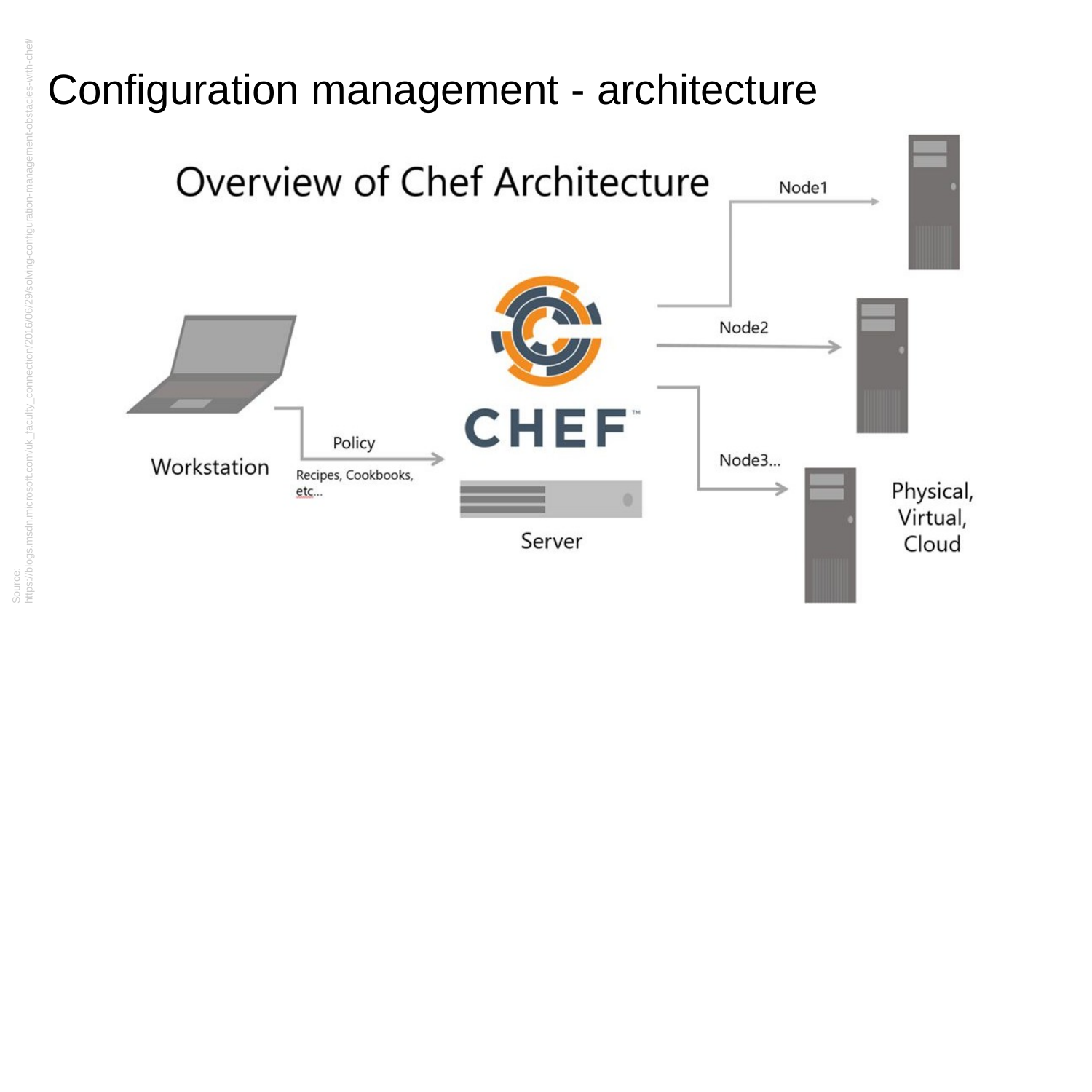

Source:
https://blogs.msdn.microsoft.com/uk_faculty_connection/2016/06/29/solving-configuration-management-obstacles-with-chef/
# Configuration management - architecture